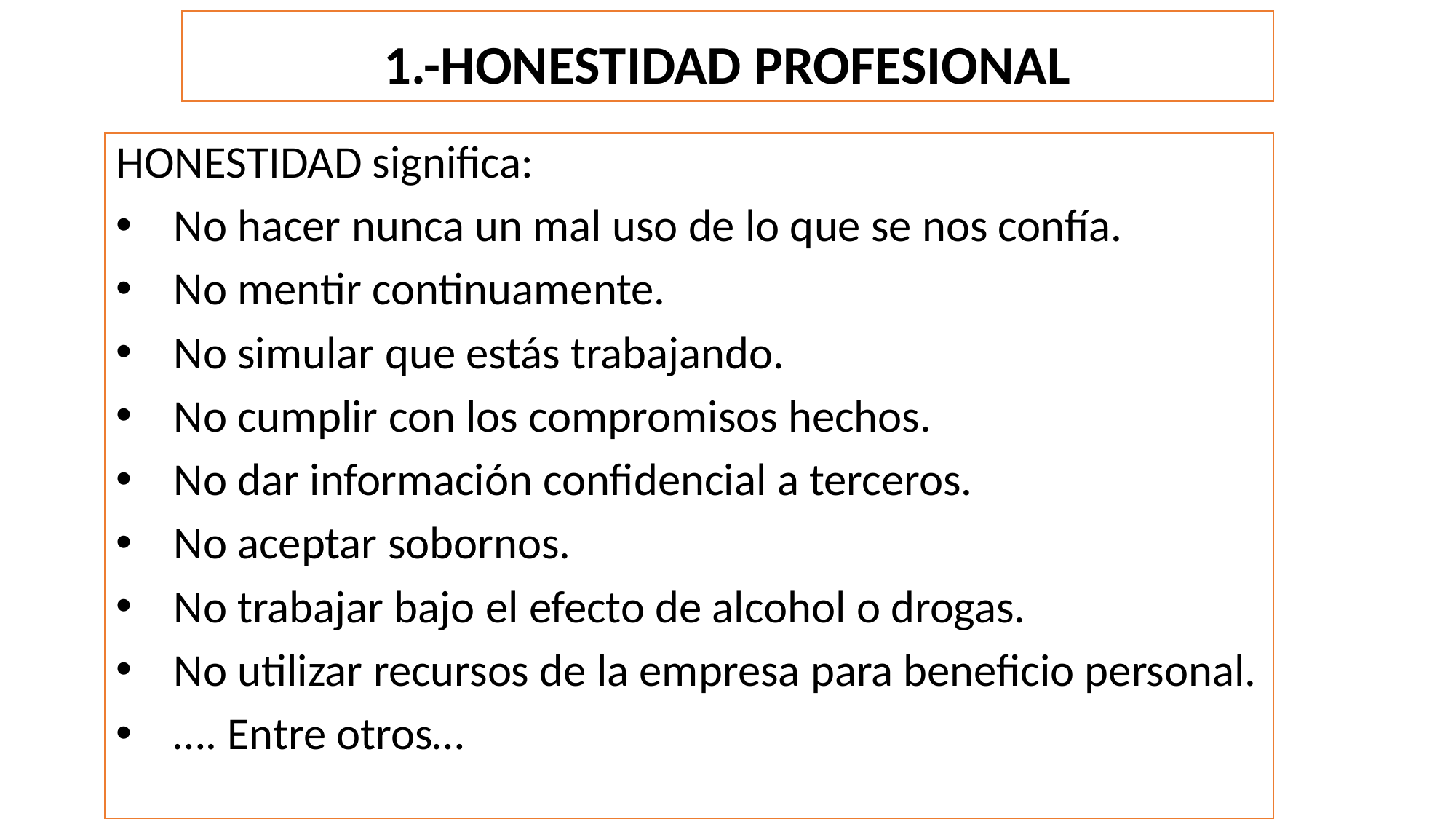

# 1.-HONESTIDAD PROFESIONAL
HONESTIDAD significa:
No hacer nunca un mal uso de lo que se nos confía.
No mentir continuamente.
No simular que estás trabajando.
No cumplir con los compromisos hechos.
No dar información confidencial a terceros.
No aceptar sobornos.
No trabajar bajo el efecto de alcohol o drogas.
No utilizar recursos de la empresa para beneficio personal.
…. Entre otros…